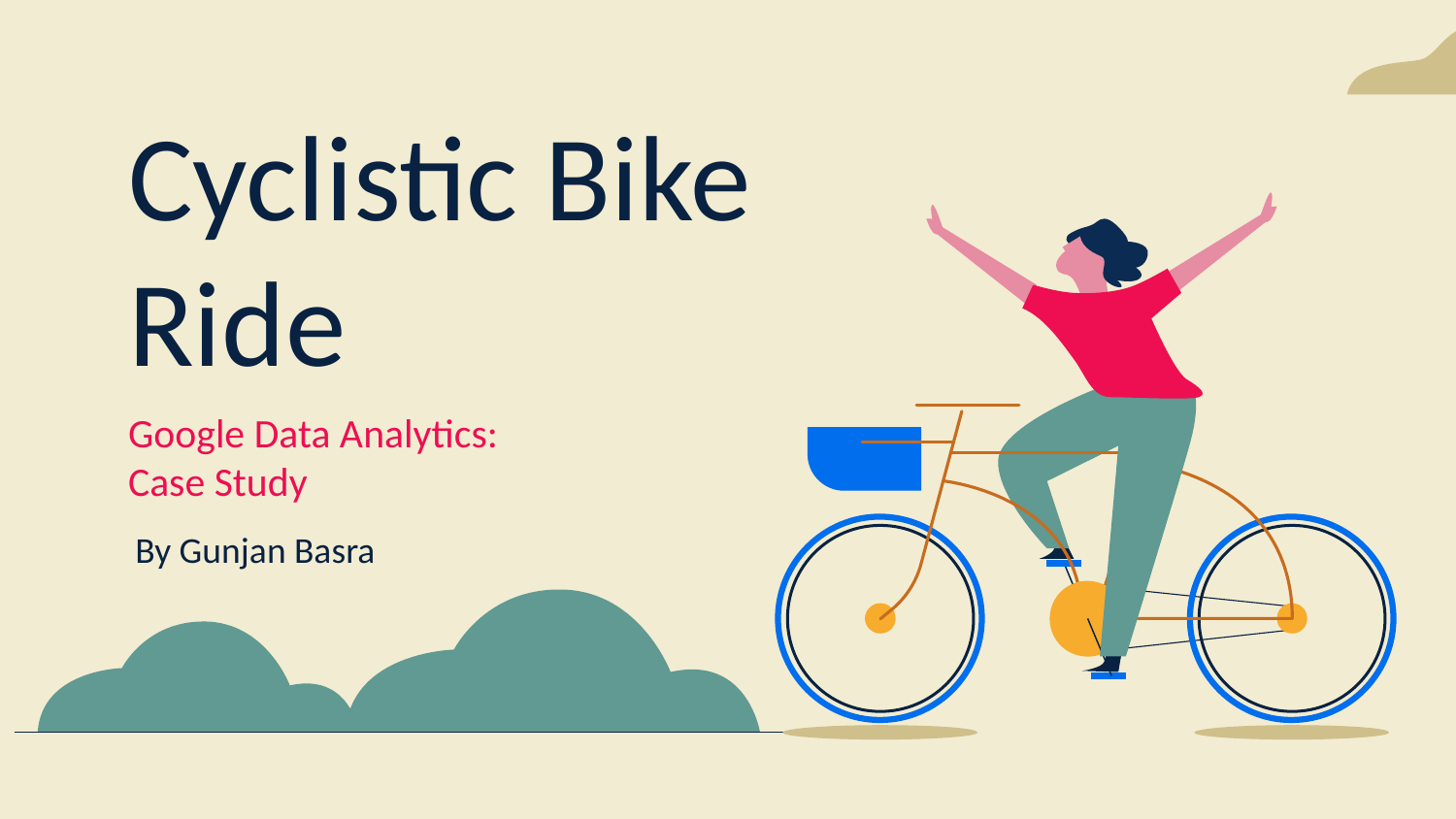

# Cyclistic Bike Ride

Google Data Analytics: Case Study
By Gunjan Basra